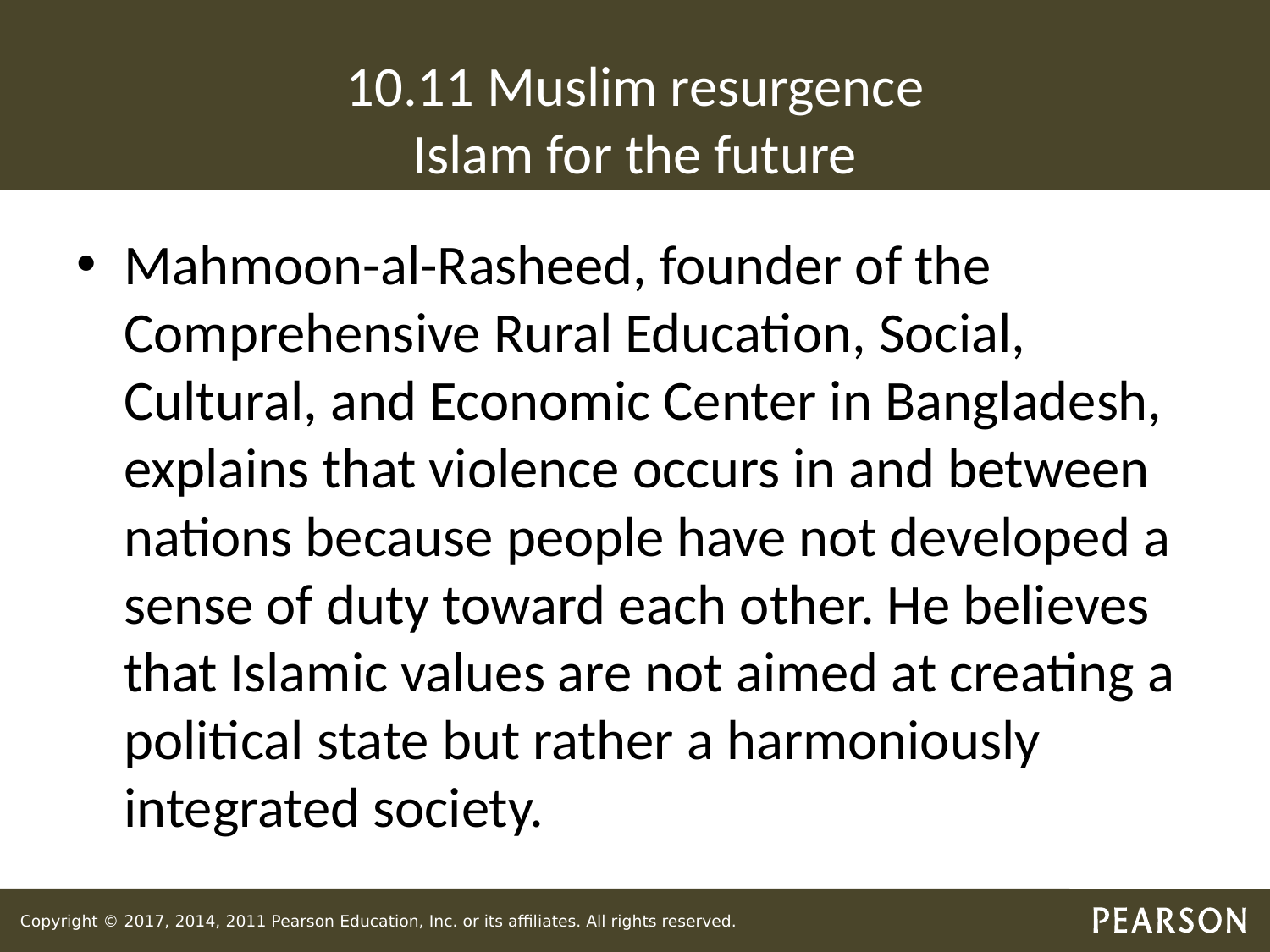

# 10.11 Muslim resurgence Islam for the future
Mahmoon-al-Rasheed, founder of the Comprehensive Rural Education, Social, Cultural, and Economic Center in Bangladesh, explains that violence occurs in and between nations because people have not developed a sense of duty toward each other. He believes that Islamic values are not aimed at creating a political state but rather a harmoniously integrated society.